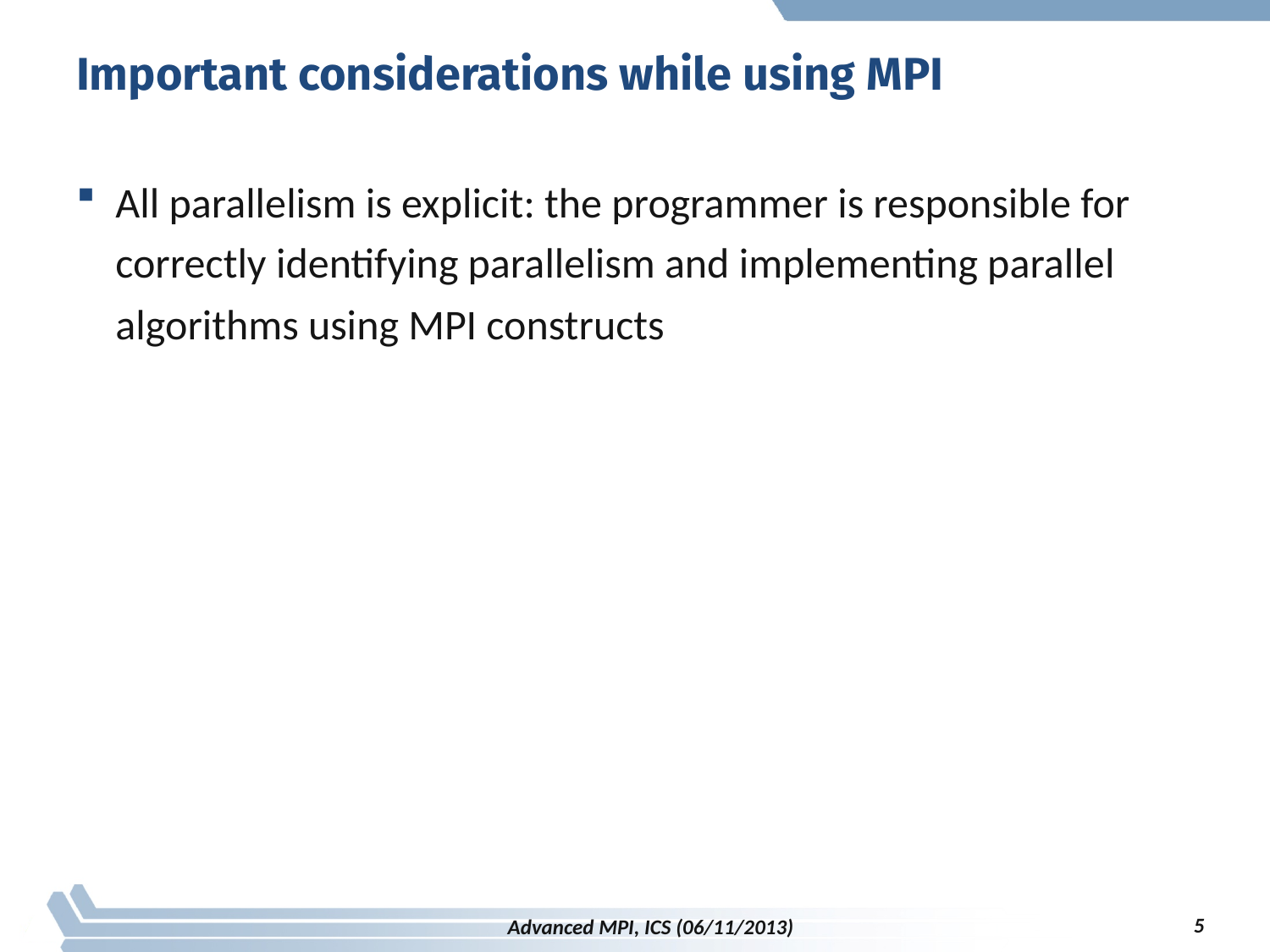

# Important considerations while using MPI
All parallelism is explicit: the programmer is responsible for correctly identifying parallelism and implementing parallel algorithms using MPI constructs
5
Advanced MPI, ICS (06/11/2013)